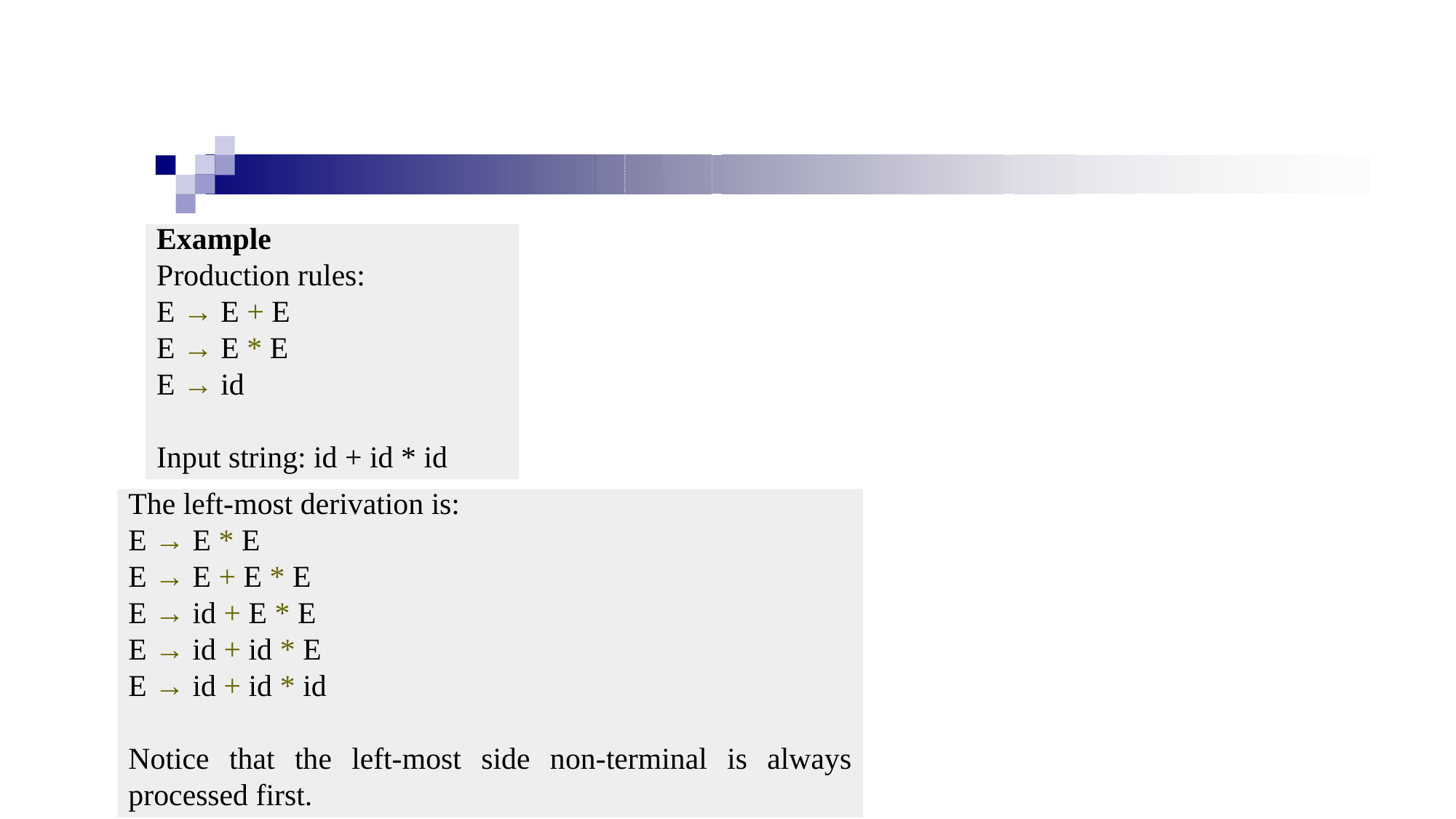

Example
Production rules:
E → E + E
E → E * E
E → id

Input string: id + id * id
The left-most derivation is:
E → E * E
E → E + E * E
E → id + E * E
E → id + id * E
E → id + id * id

Notice that the left-most side non-terminal is always processed first.